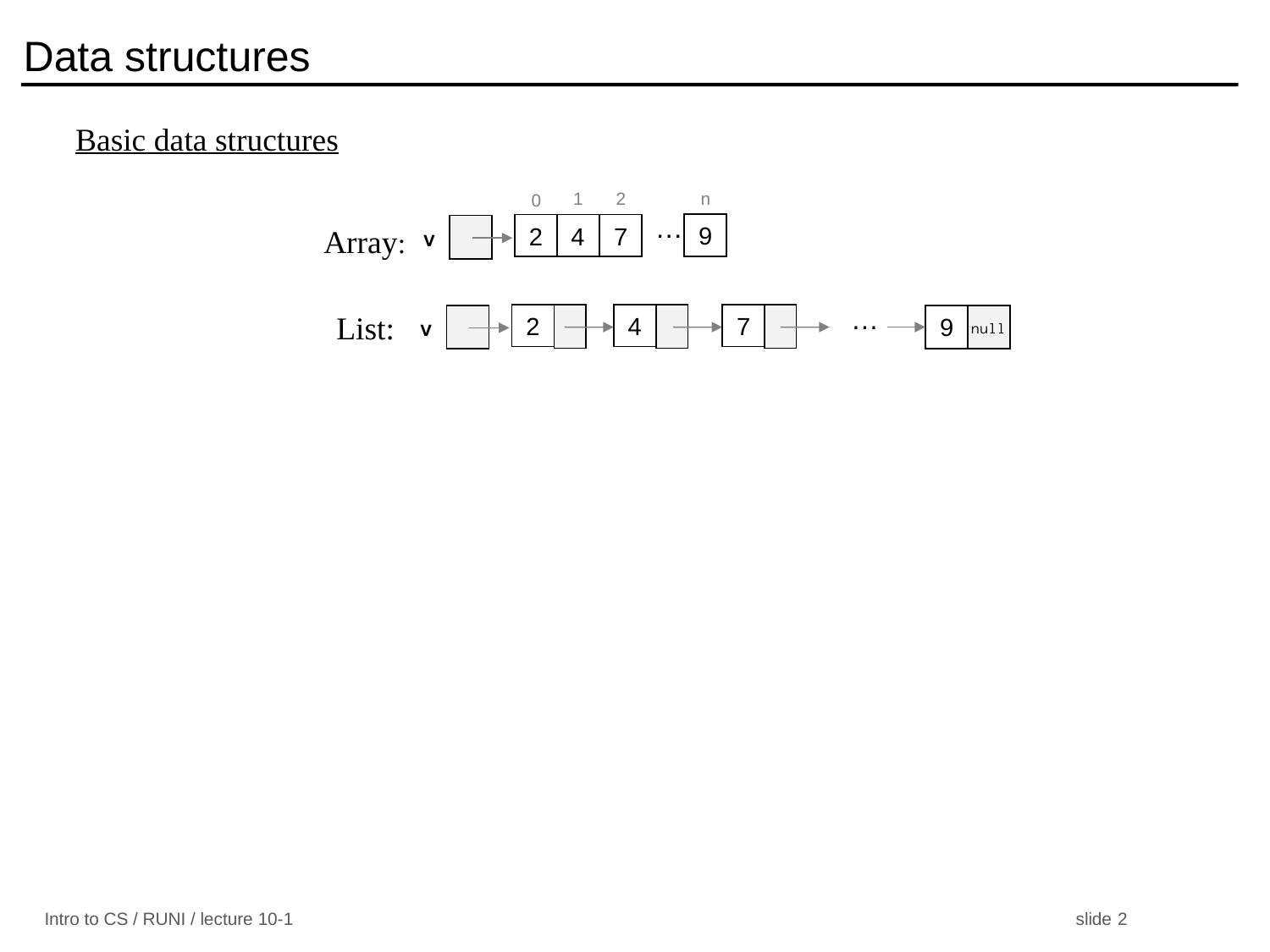

# Data structures
Basic data structures

n
1
2
0
…
9
2
4
7
v
Array:

…
List:

v
2

4

7

null
9